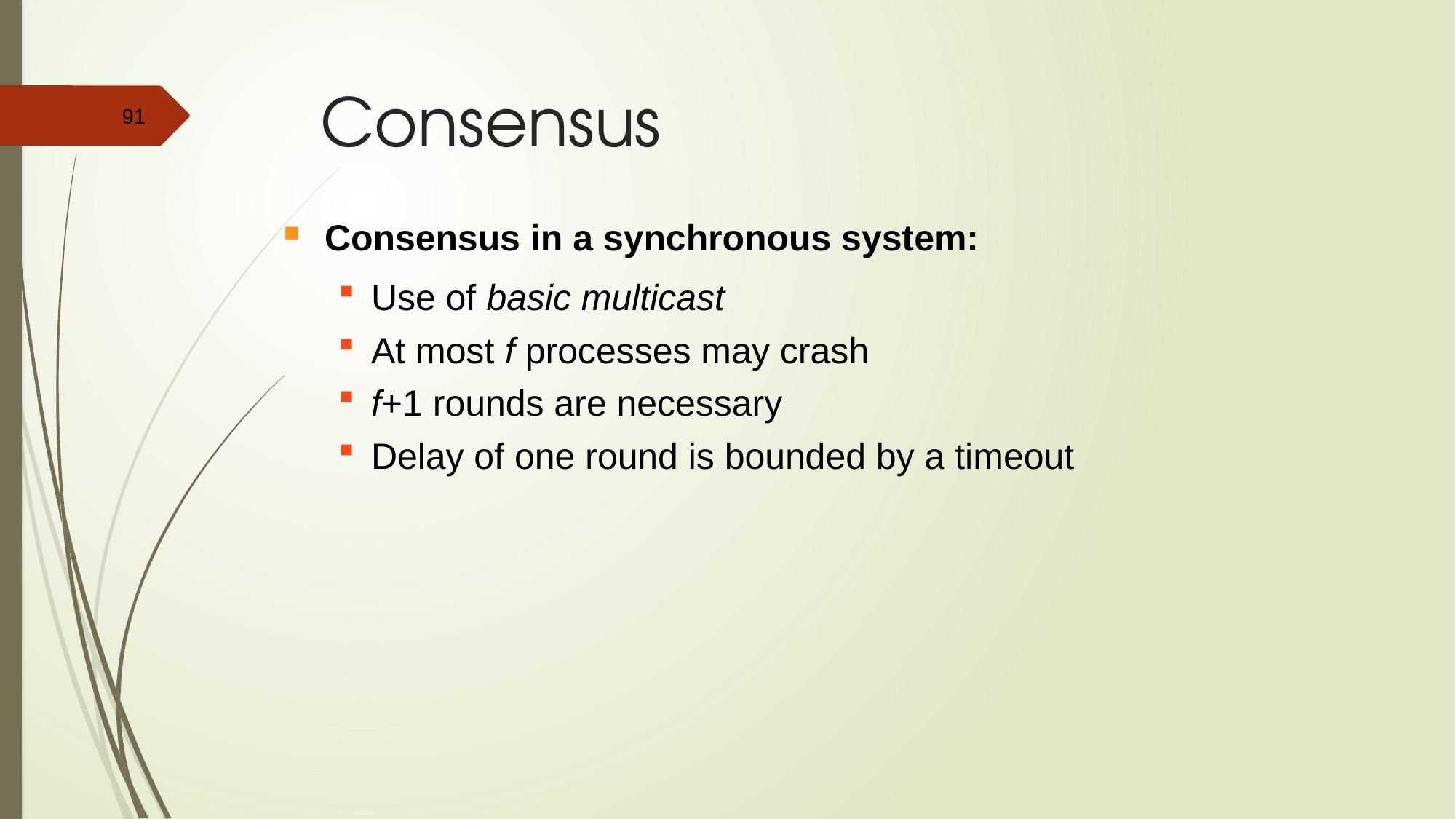

# Consensus
Consensus in a synchronous system:
 Use of basic multicast
 At most f processes may crash
 f+1 rounds are necessary
 Delay of one round is bounded by a timeout
91